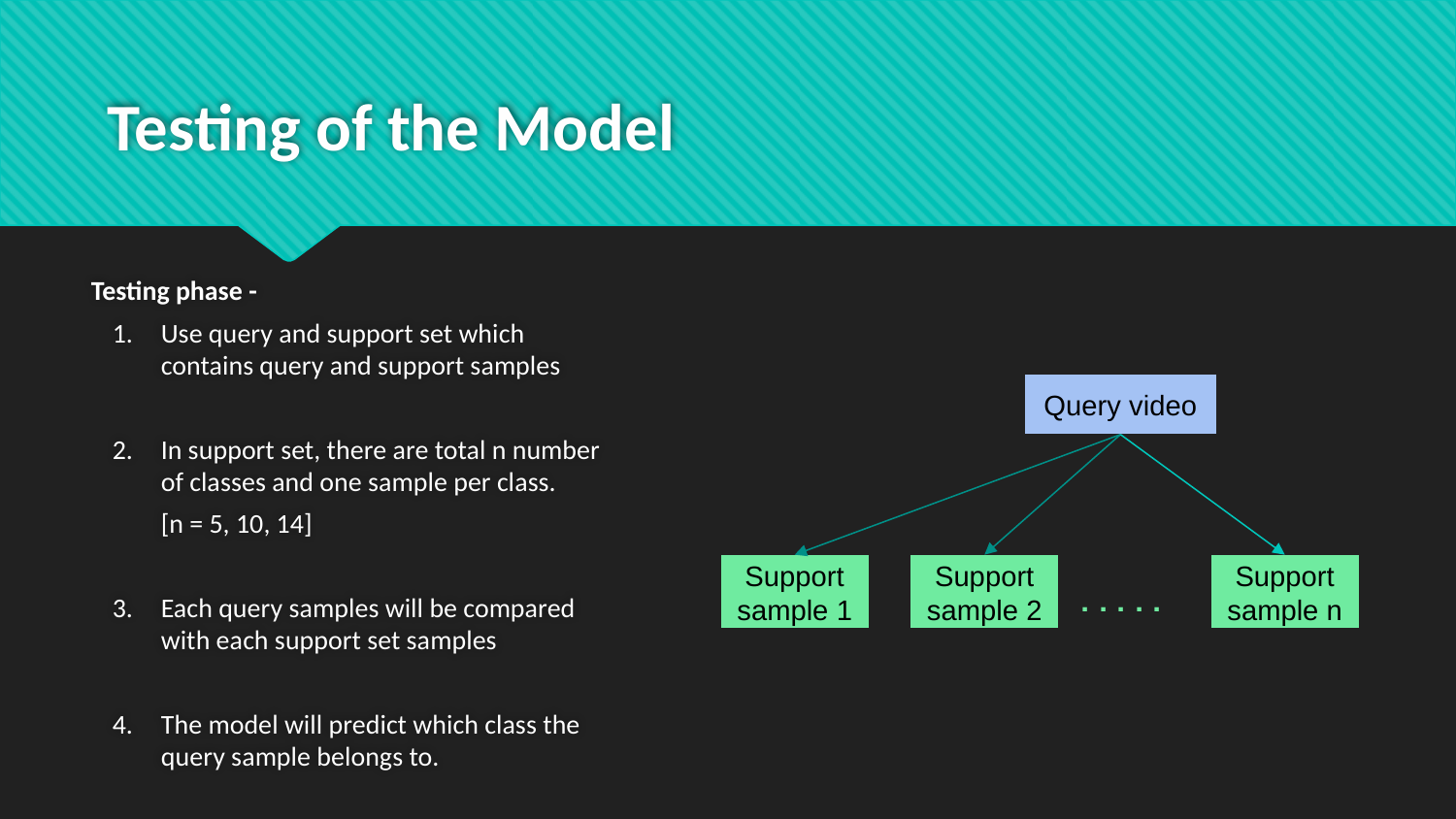

# Testing of the Model
Testing phase -
Use query and support set which contains query and support samples

In support set, there are total n number of classes and one sample per class.
[n = 5, 10, 14]

Each query samples will be compared with each support set samples

The model will predict which class the query sample belongs to.
Query video
Support sample 1
Support sample 2
Support sample n
. . . . .